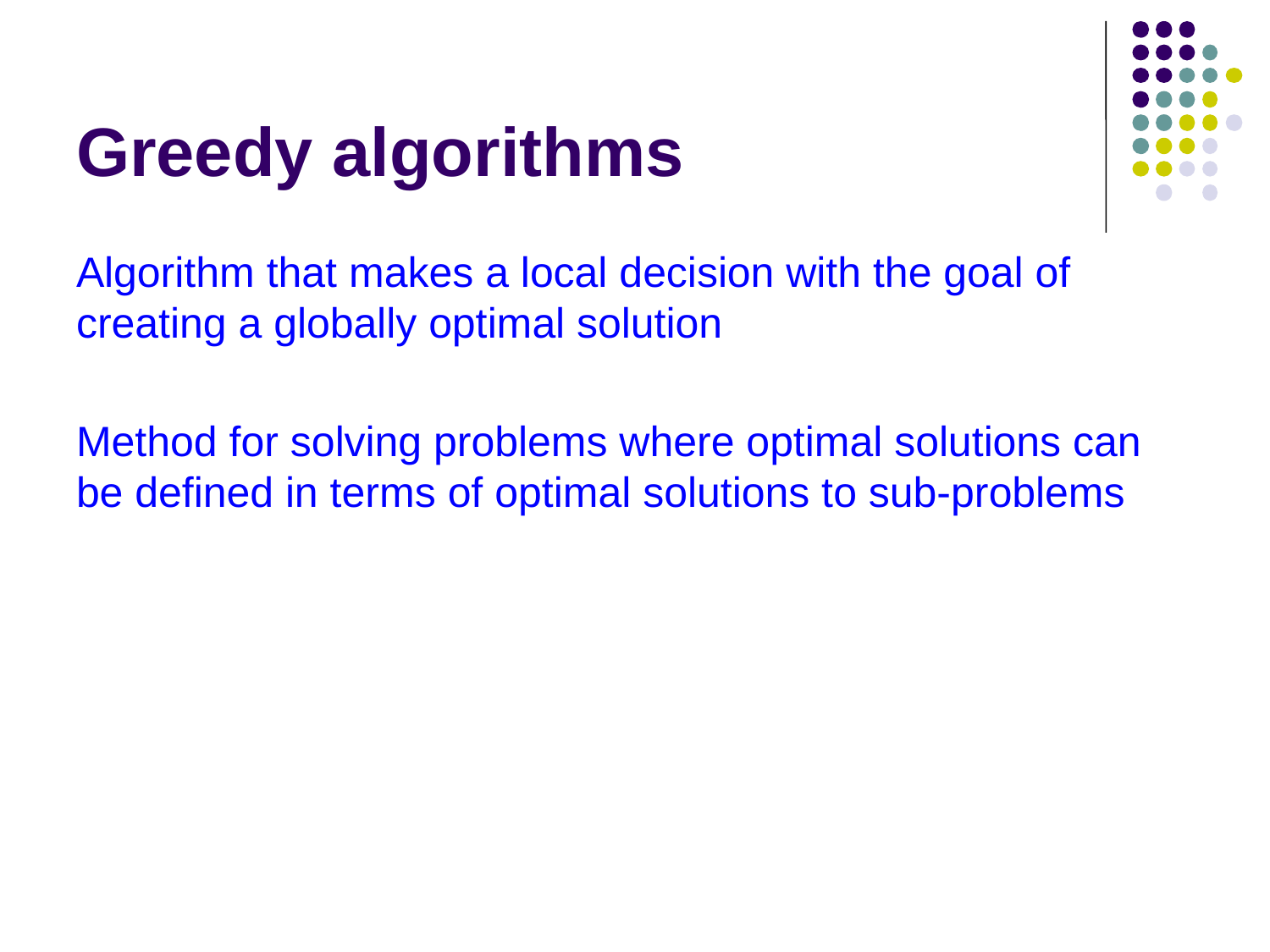

# Greedy algorithms
Algorithm that makes a local decision with the goal of creating a globally optimal solution

Method for solving problems where optimal solutions can be defined in terms of optimal solutions to sub-problems